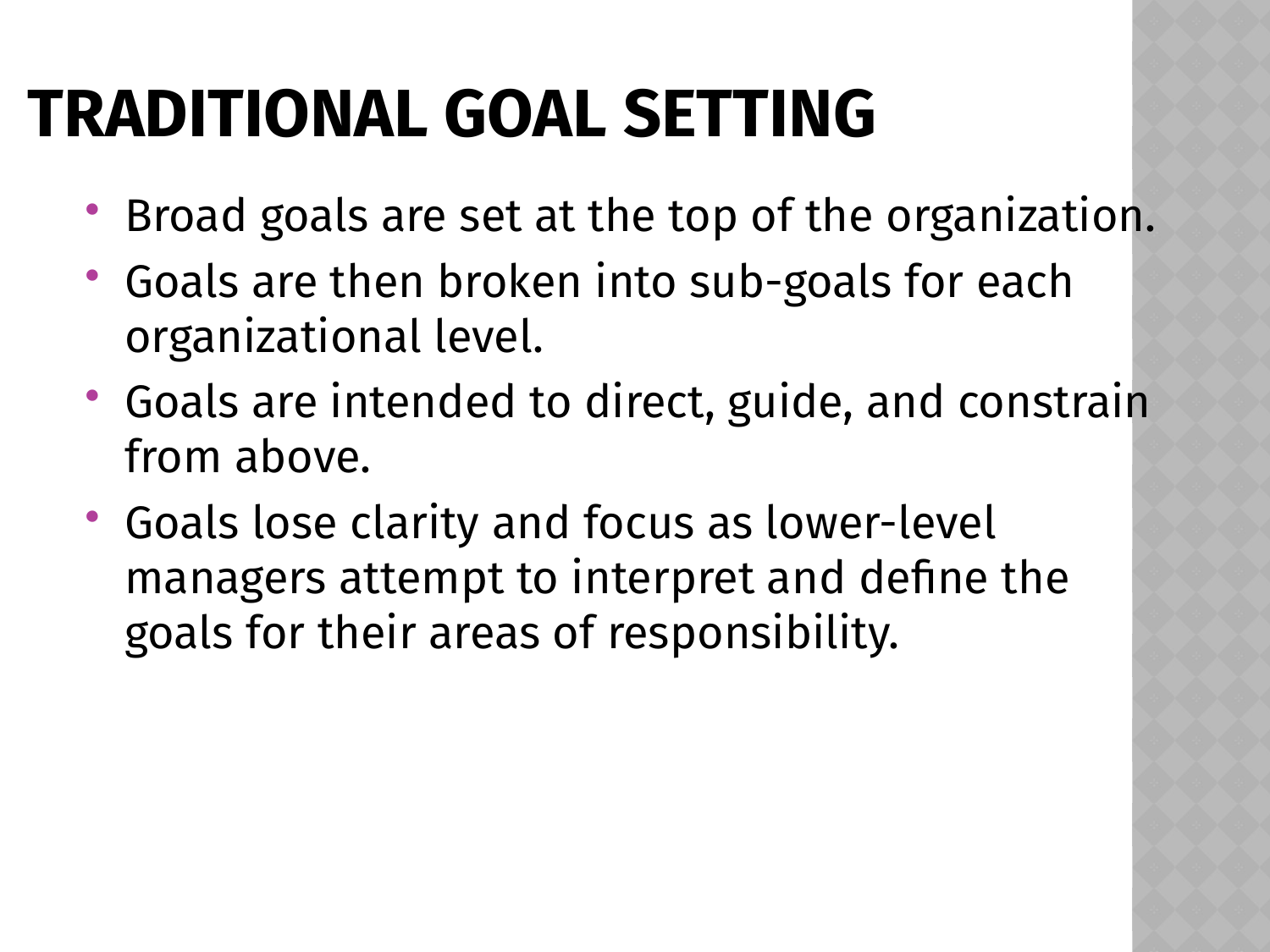

# Traditional Goal Setting
Broad goals are set at the top of the organization.
Goals are then broken into sub-goals for each organizational level.
Goals are intended to direct, guide, and constrain from above.
Goals lose clarity and focus as lower-level managers attempt to interpret and define the goals for their areas of responsibility.